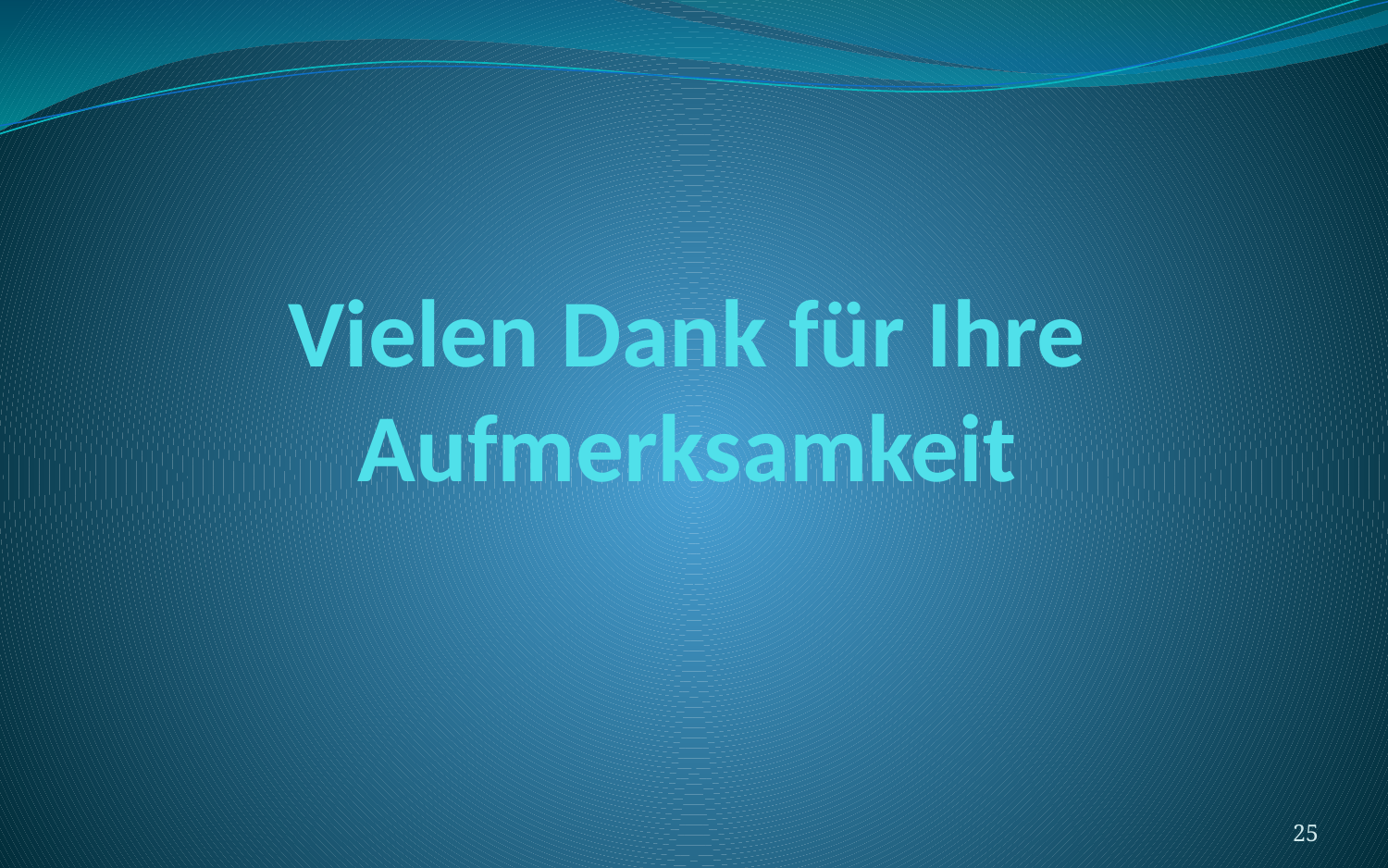

# Vielen Dank für Ihre Aufmerksamkeit
25